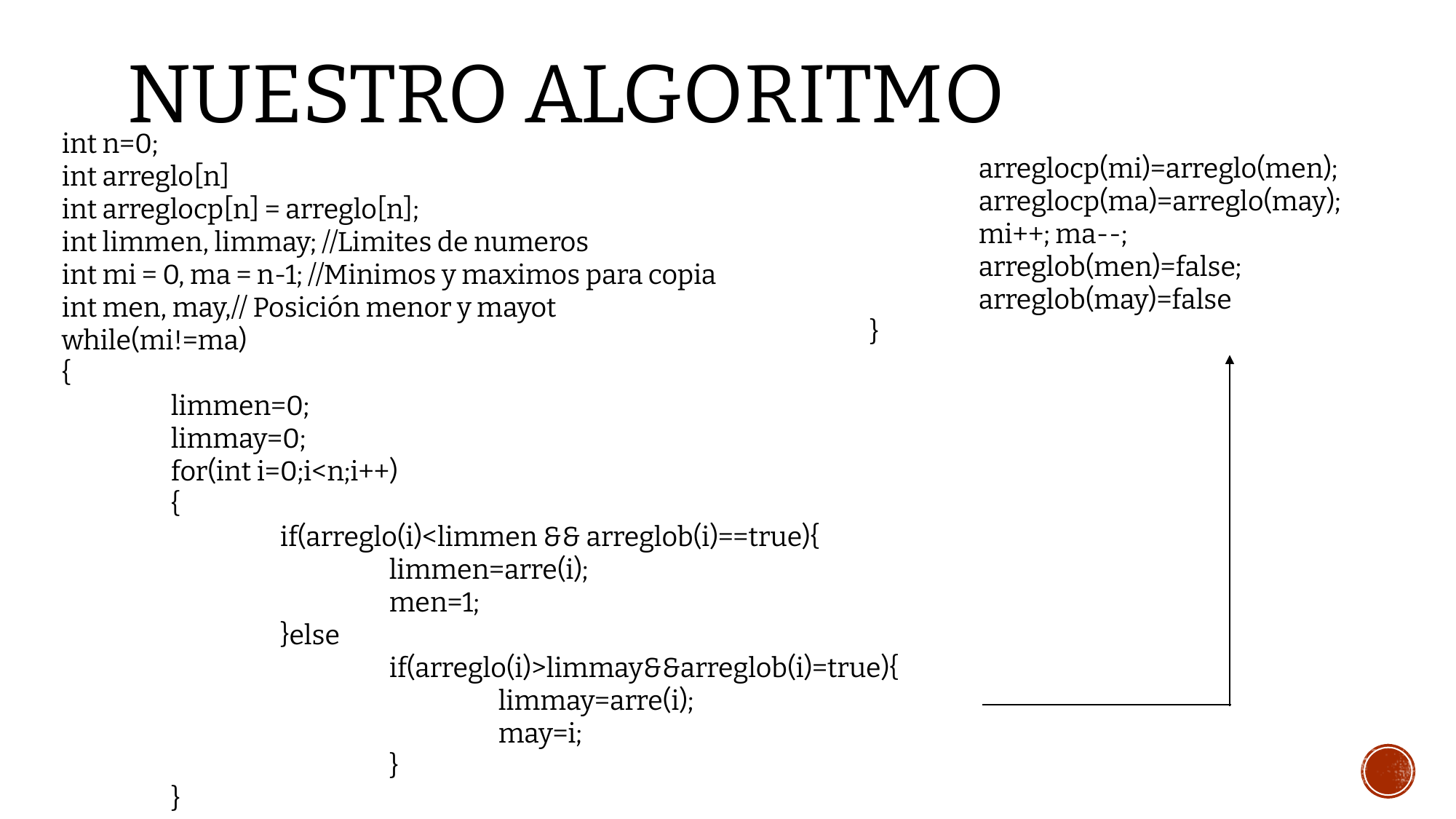

# Nuestro algoritmo
int n=0;
int arreglo[n]
int arreglocp[n] = arreglo[n];
int limmen, limmay; //Limites de numeros
int mi = 0, ma = n-1; //Minimos y maximos para copia
int men, may,// Posición menor y mayot
while(mi!=ma)
{
	limmen=0;
	limmay=0;
	for(int i=0;i<n;i++)
	{
		if(arreglo(i)<limmen && arreglob(i)==true){
			limmen=arre(i);
			men=1;
		}else
			if(arreglo(i)>limmay&&arreglob(i)=true){
				limmay=arre(i);
				may=i;
			}
	}

			arreglocp(mi)=arreglo(men);
			arreglocp(ma)=arreglo(may);
			mi++; ma--;
			arreglob(men)=false;				arreglob(may)=false
		}